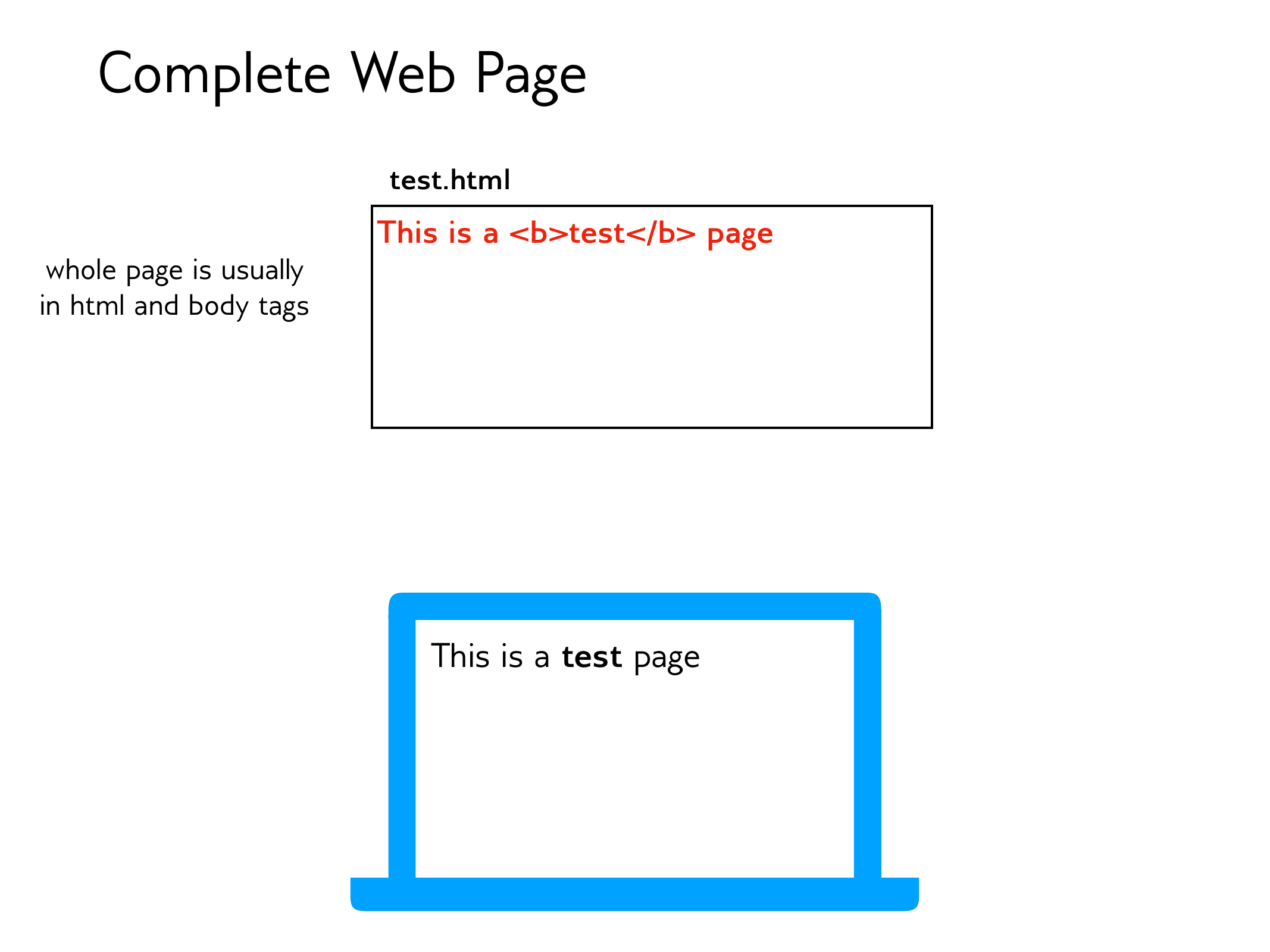

# Complete Web Page
test.html
This is a <b>test</b> page
whole page is usually
in html and body tags

This is a test page